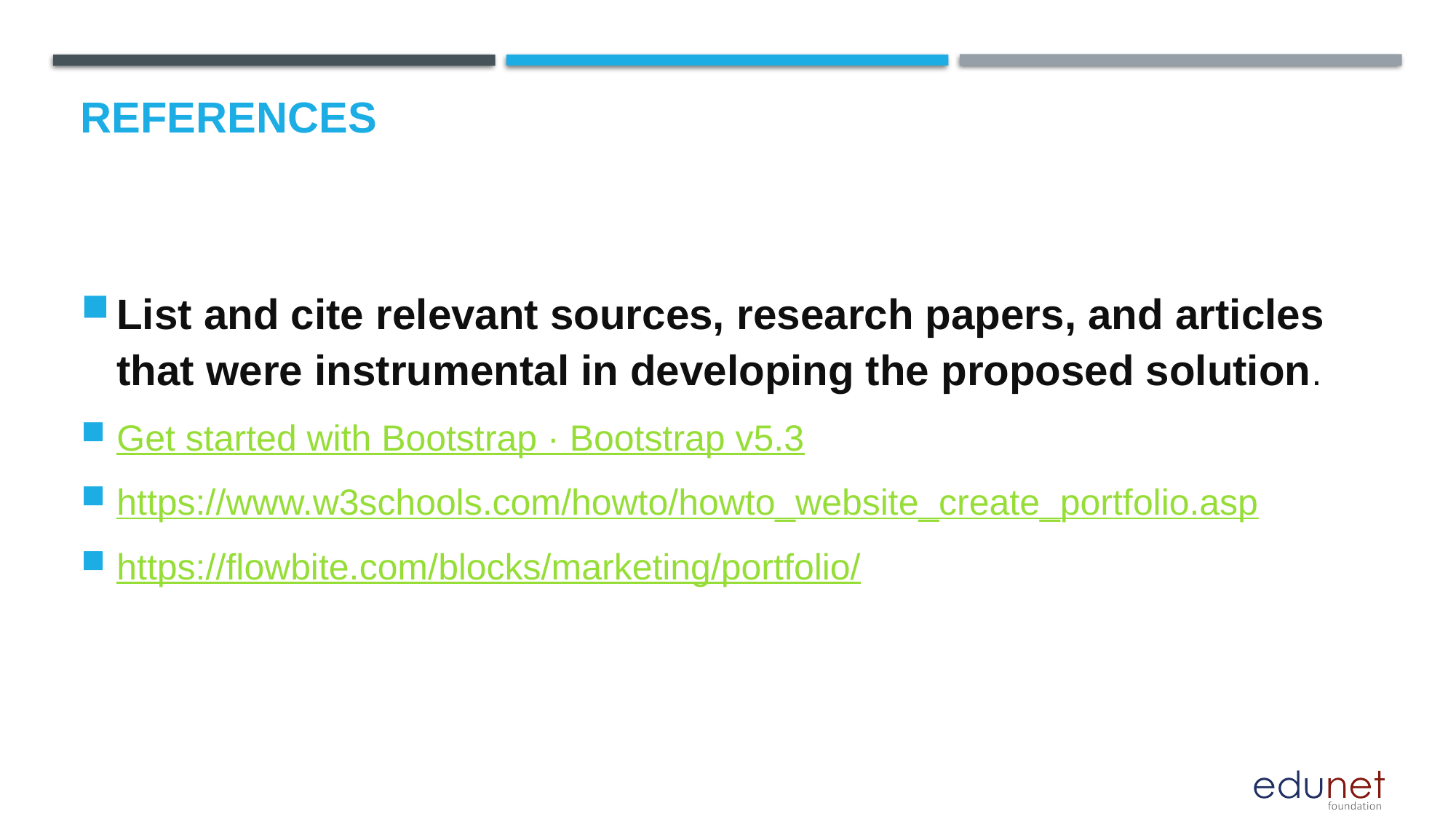

# References
List and cite relevant sources, research papers, and articles that were instrumental in developing the proposed solution.
Get started with Bootstrap · Bootstrap v5.3
https://www.w3schools.com/howto/howto_website_create_portfolio.asp
https://flowbite.com/blocks/marketing/portfolio/